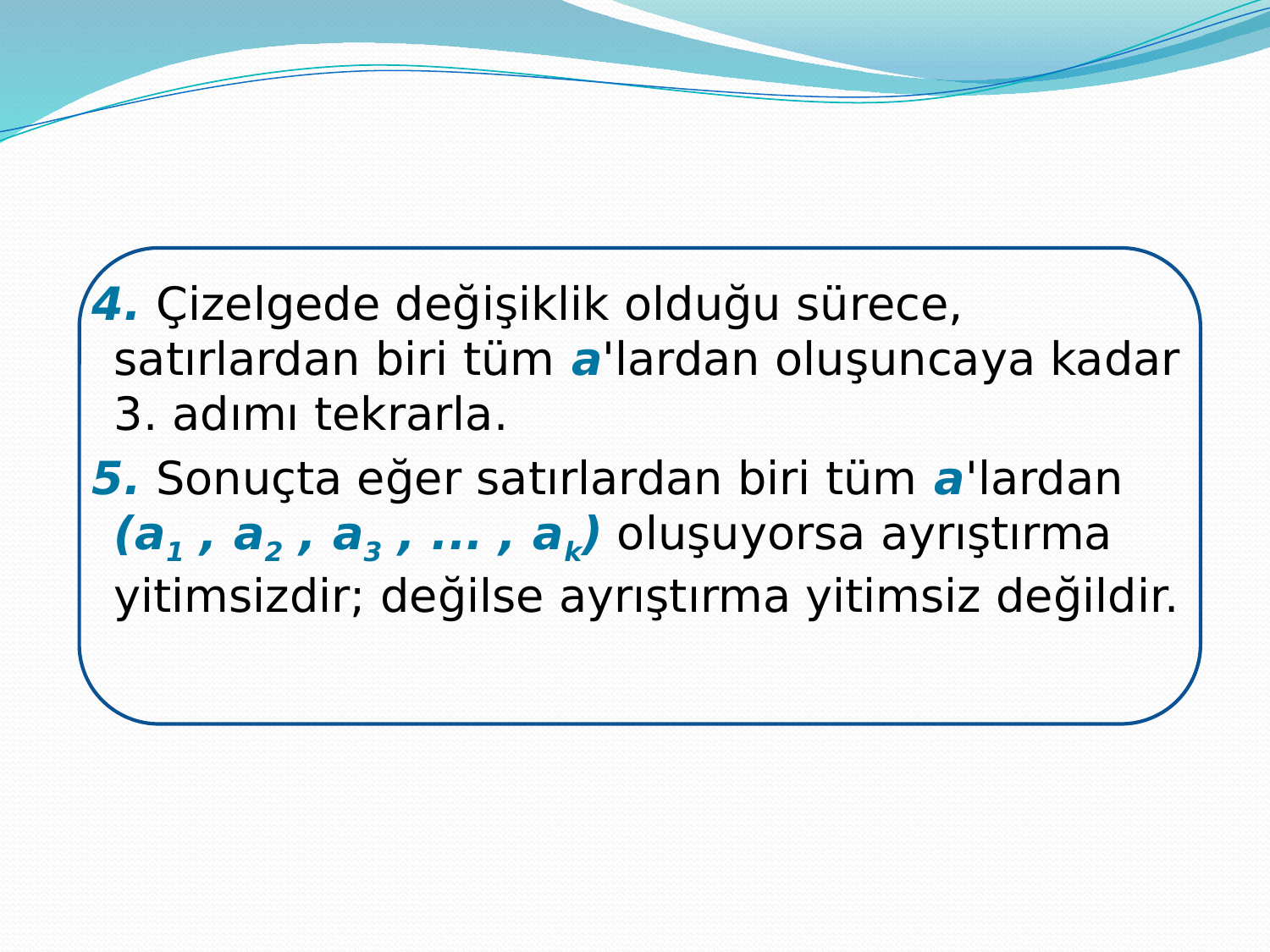

4. Çizelgede değişiklik olduğu sürece, satırlardan biri tüm a'lardan oluşuncaya kadar 3. adımı tekrarla.
 5. Sonuçta eğer satırlardan biri tüm a'lardan  (a1 , a2 , a3 , ... , ak) oluşuyorsa ayrıştırma yitimsizdir; değilse ayrıştırma yitimsiz değildir.